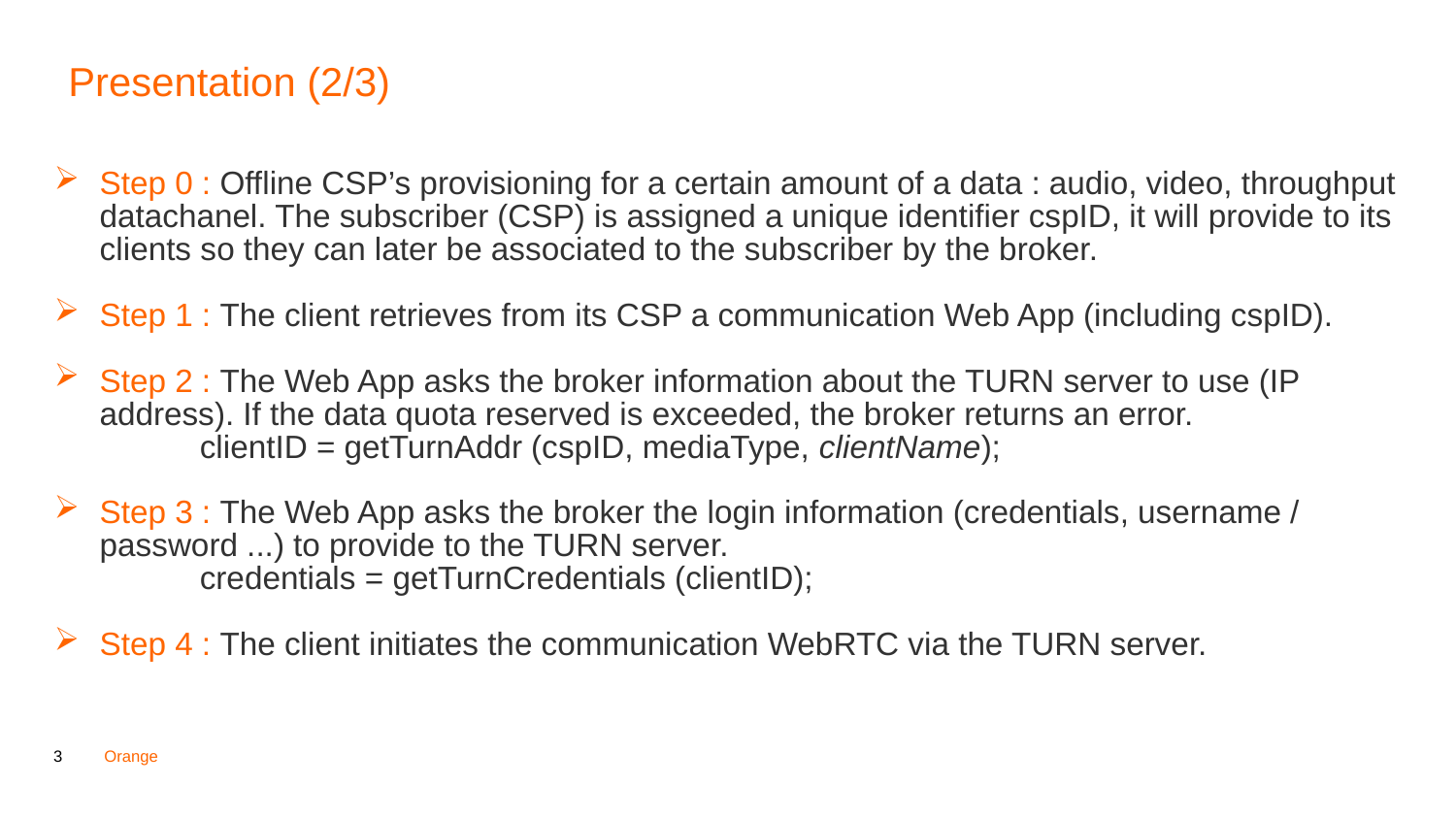

Presentation (2/3)
Step 0 : Offline CSP’s provisioning for a certain amount of a data : audio, video, throughput datachanel. The subscriber (CSP) is assigned a unique identifier cspID, it will provide to its clients so they can later be associated to the subscriber by the broker.

Step 1 : The client retrieves from its CSP a communication Web App (including cspID).

Step 2 : The Web App asks the broker information about the TURN server to use (IP address). If the data quota reserved is exceeded, the broker returns an error.
	clientID = getTurnAddr (cspID, mediaType, clientName);

Step 3 : The Web App asks the broker the login information (credentials, username / password ...) to provide to the TURN server.
	credentials = getTurnCredentials (clientID);

Step 4 : The client initiates the communication WebRTC via the TURN server.